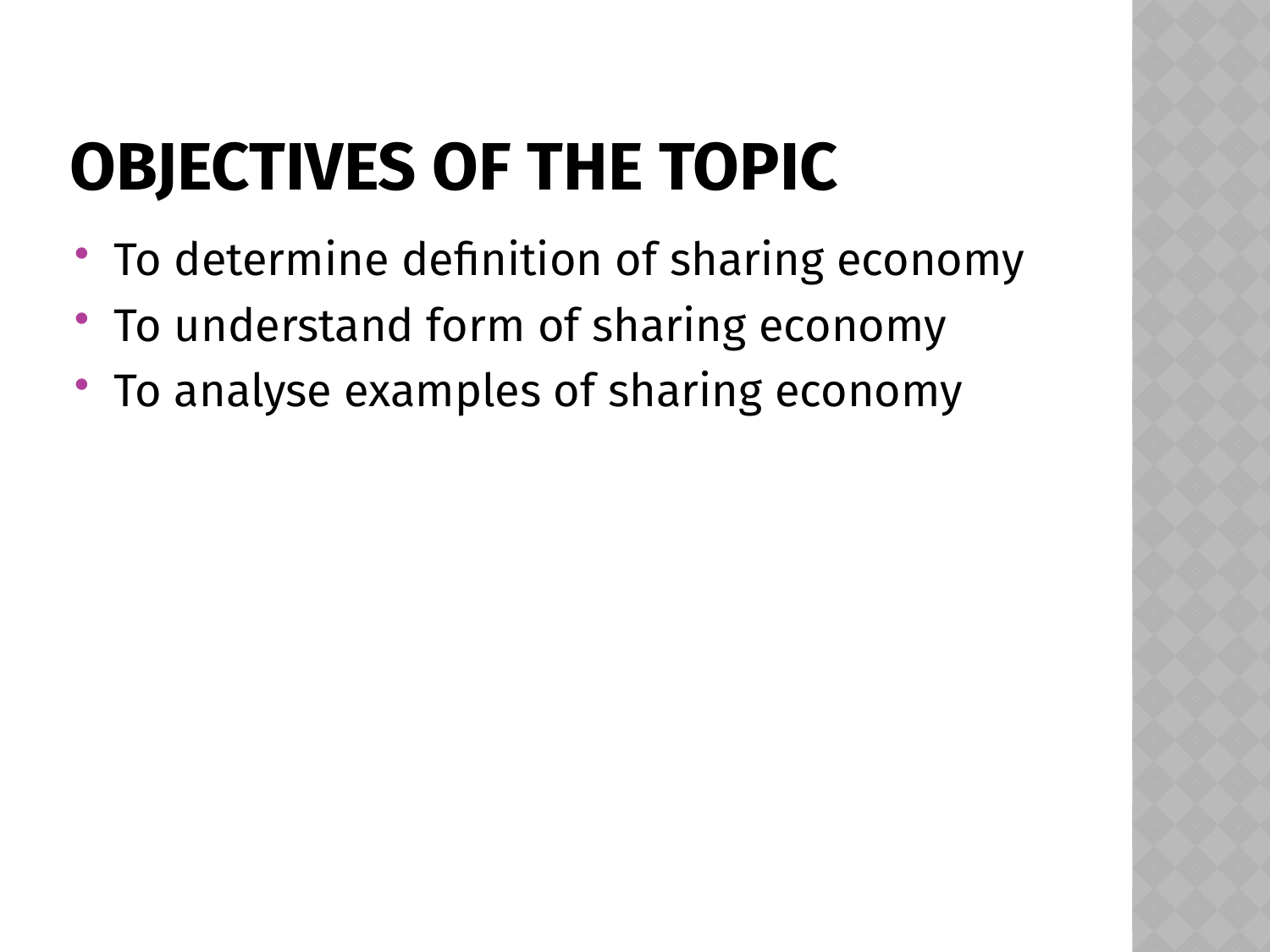

# Objectives of the topic
To determine definition of sharing economy
To understand form of sharing economy
To analyse examples of sharing economy